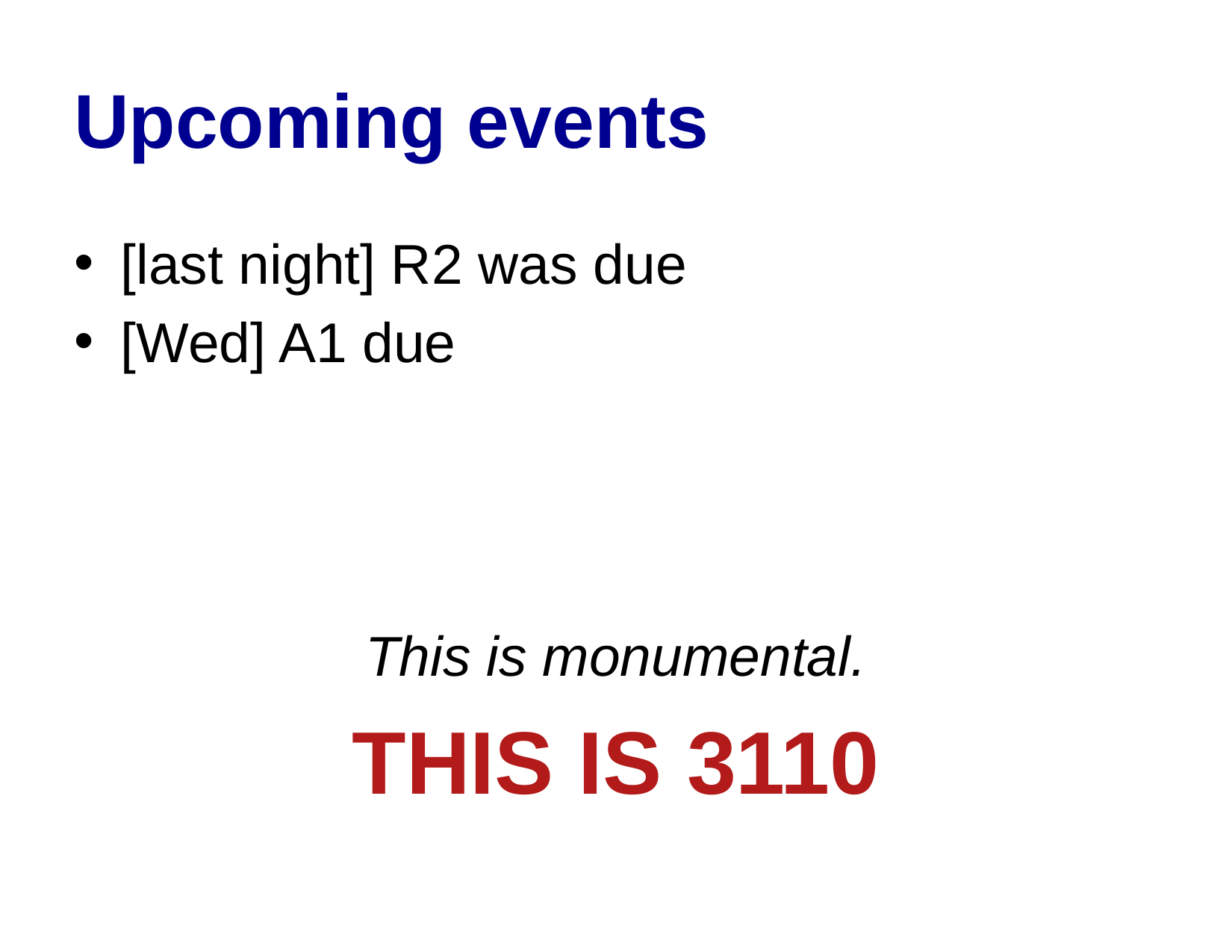

# Upcoming events
[last night] R2 was due
[Wed] A1 due

This is monumental.
THIS IS 3110